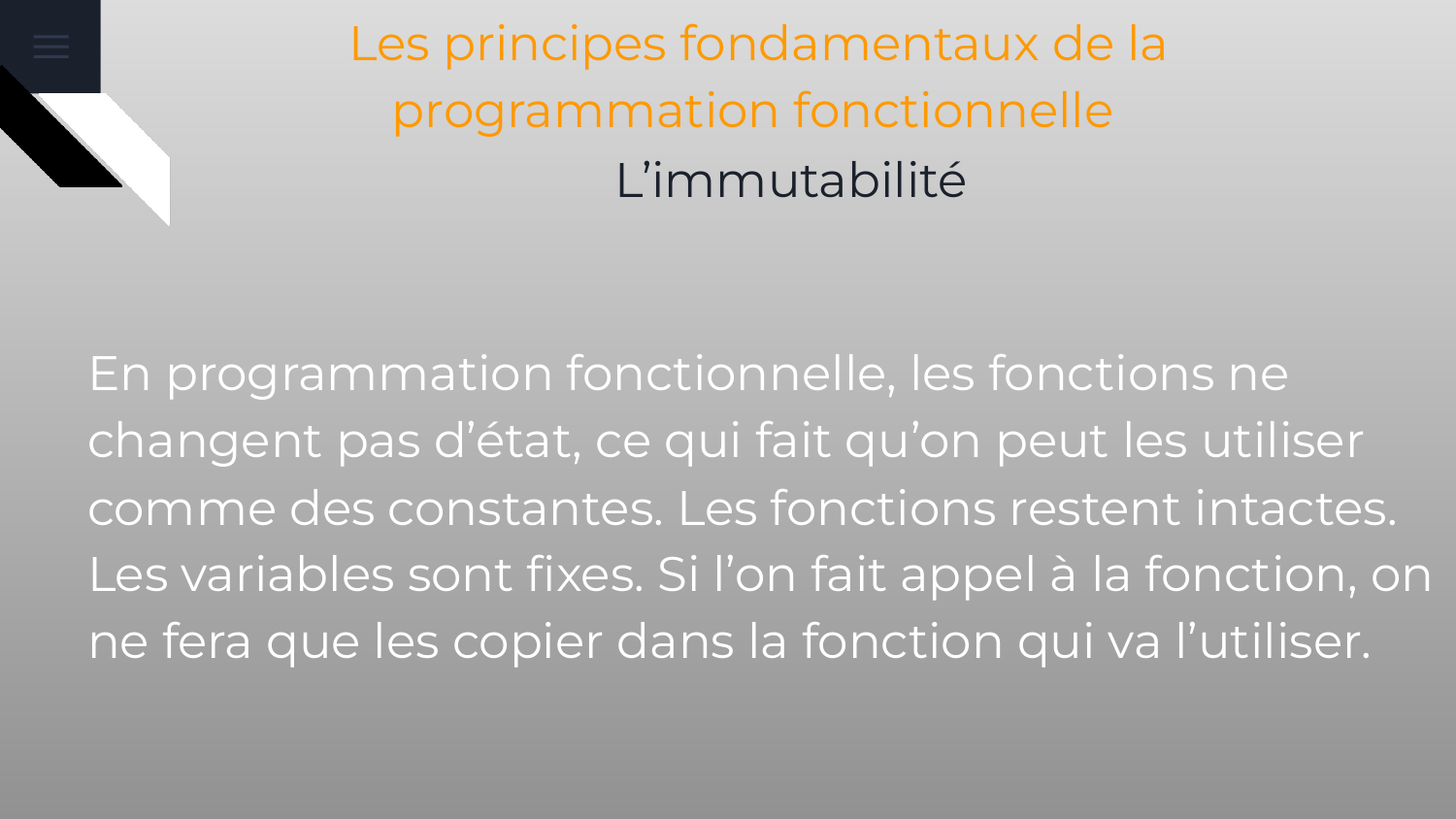

# Les principes fondamentaux de la programmation fonctionnelle

L’immutabilité

En programmation fonctionnelle, les fonctions ne changent pas d’état, ce qui fait qu’on peut les utiliser comme des constantes. Les fonctions restent intactes. Les variables sont fixes. Si l’on fait appel à la fonction, on ne fera que les copier dans la fonction qui va l’utiliser.